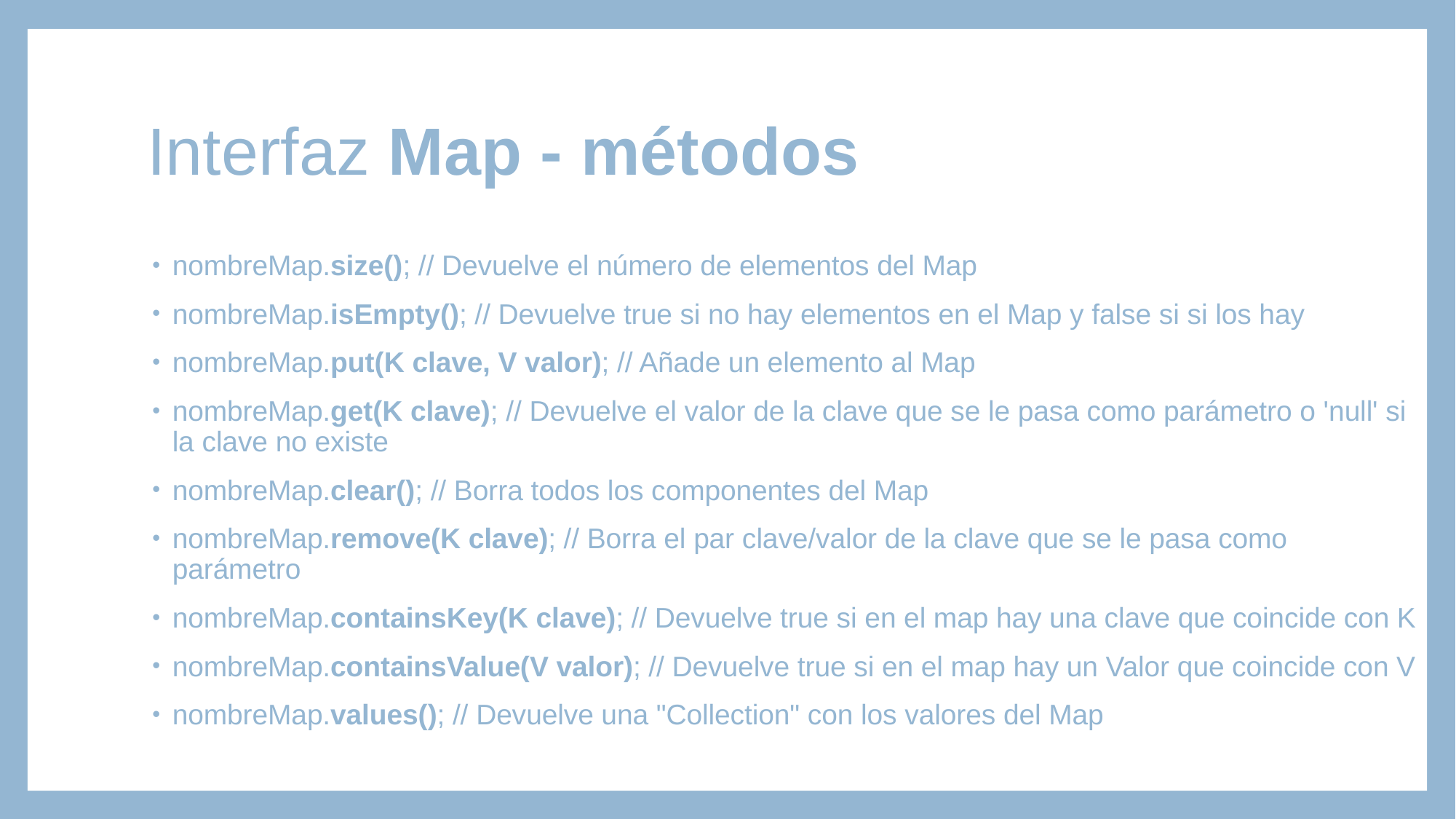

# Interfaz Map - métodos
nombreMap.size(); // Devuelve el número de elementos del Map
nombreMap.isEmpty(); // Devuelve true si no hay elementos en el Map y false si si los hay
nombreMap.put(K clave, V valor); // Añade un elemento al Map
nombreMap.get(K clave); // Devuelve el valor de la clave que se le pasa como parámetro o 'null' si la clave no existe
nombreMap.clear(); // Borra todos los componentes del Map
nombreMap.remove(K clave); // Borra el par clave/valor de la clave que se le pasa como parámetro
nombreMap.containsKey(K clave); // Devuelve true si en el map hay una clave que coincide con K
nombreMap.containsValue(V valor); // Devuelve true si en el map hay un Valor que coincide con V
nombreMap.values(); // Devuelve una "Collection" con los valores del Map